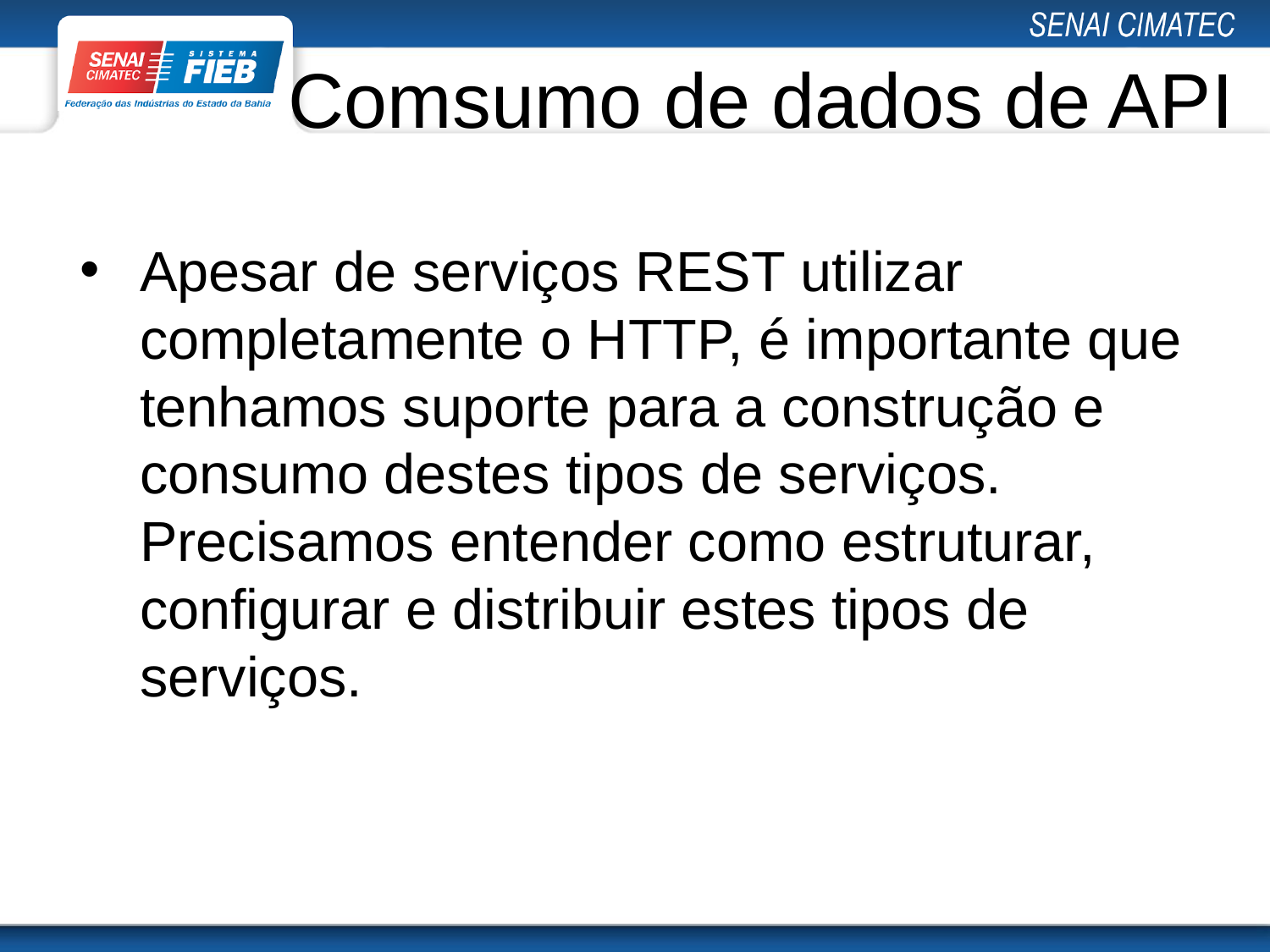

# Comsumo de dados de API
Apesar de serviços REST utilizar completamente o HTTP, é importante que tenhamos suporte para a construção e consumo destes tipos de serviços. Precisamos entender como estruturar, configurar e distribuir estes tipos de serviços.